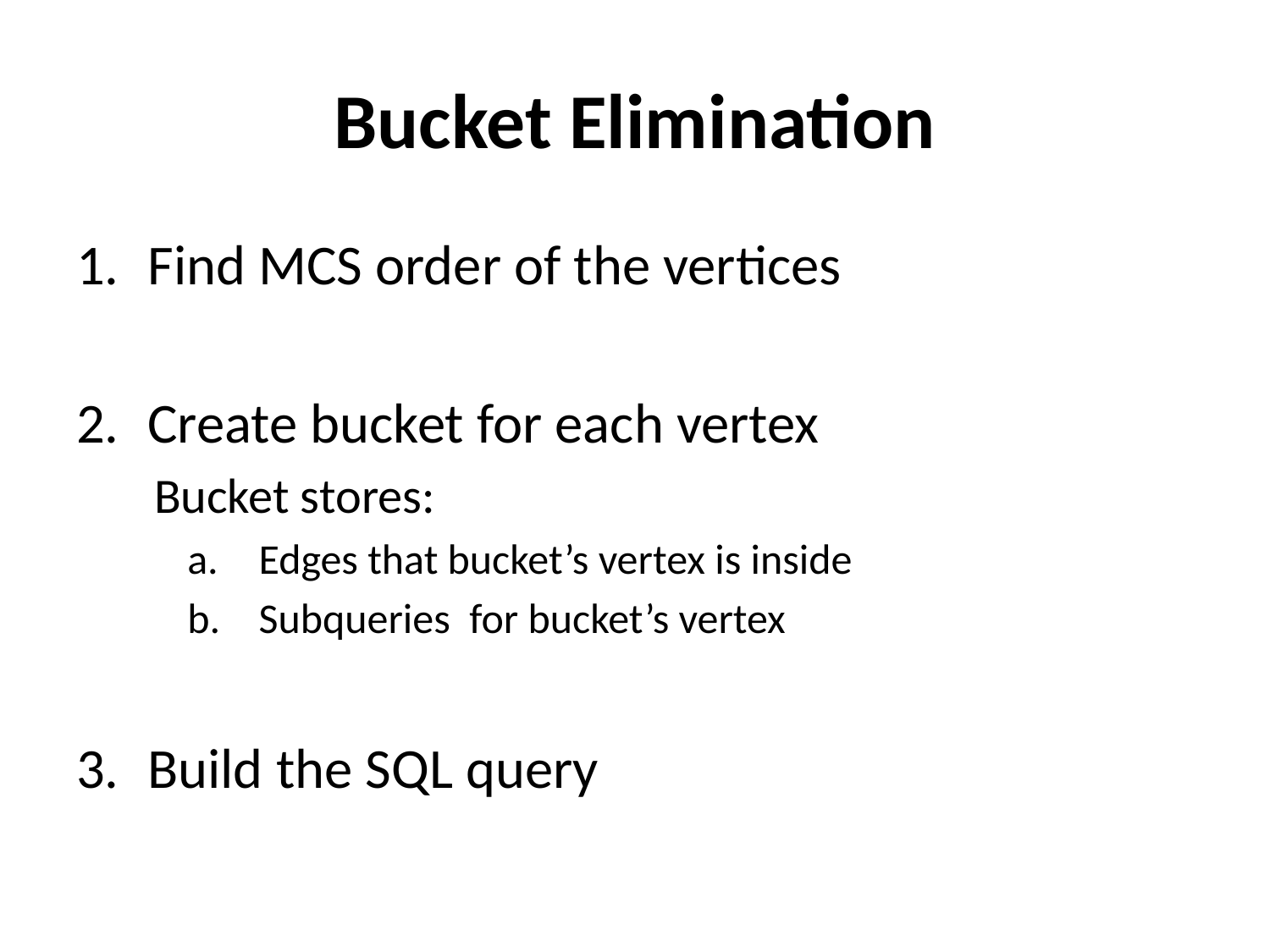

# Bucket Elimination
Find MCS order of the vertices

Create bucket for each vertex
  Bucket stores:
Edges that bucket’s vertex is inside
Subqueries  for bucket’s vertex

Build the SQL query